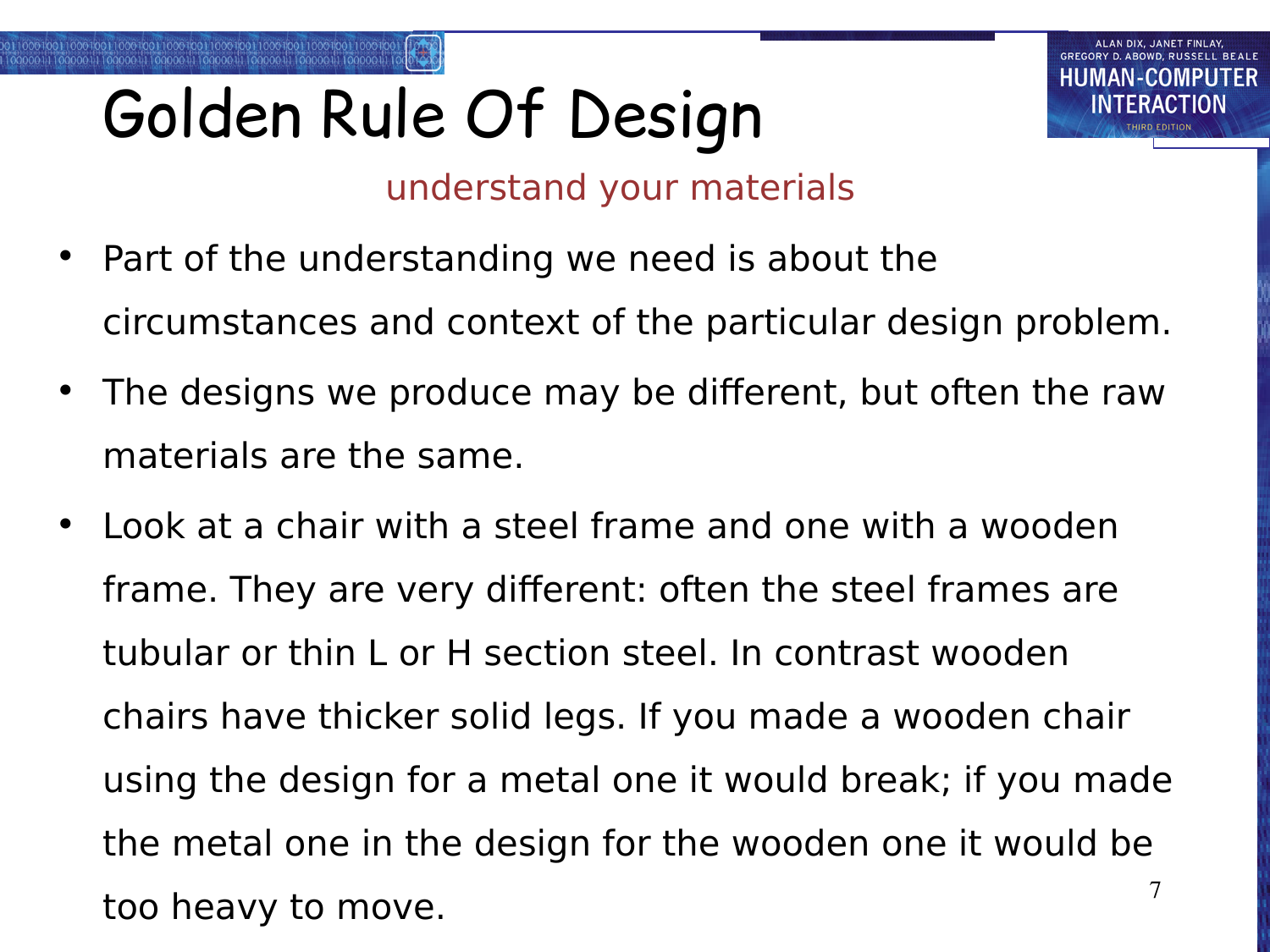

# Golden Rule Of Design
understand your materials
Part of the understanding we need is about the circumstances and context of the particular design problem.
The designs we produce may be different, but often the raw materials are the same.
Look at a chair with a steel frame and one with a wooden frame. They are very different: often the steel frames are tubular or thin L or H section steel. In contrast wooden chairs have thicker solid legs. If you made a wooden chair using the design for a metal one it would break; if you made the metal one in the design for the wooden one it would be too heavy to move.

7